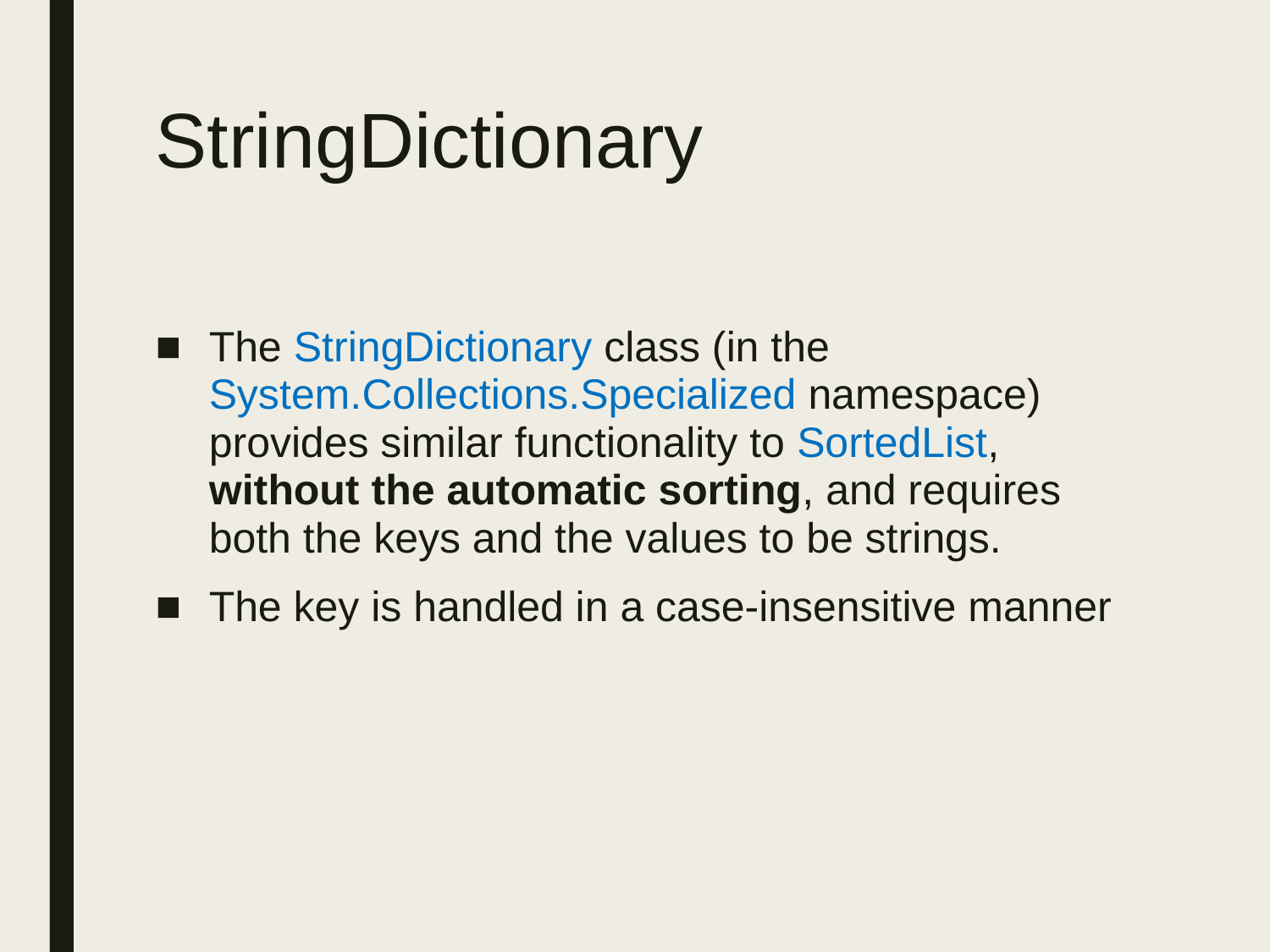

# StringDictionary
The StringDictionary class (in the System.Collections.Specialized namespace) provides similar functionality to SortedList, without the automatic sorting, and requires both the keys and the values to be strings.
The key is handled in a case-insensitive manner